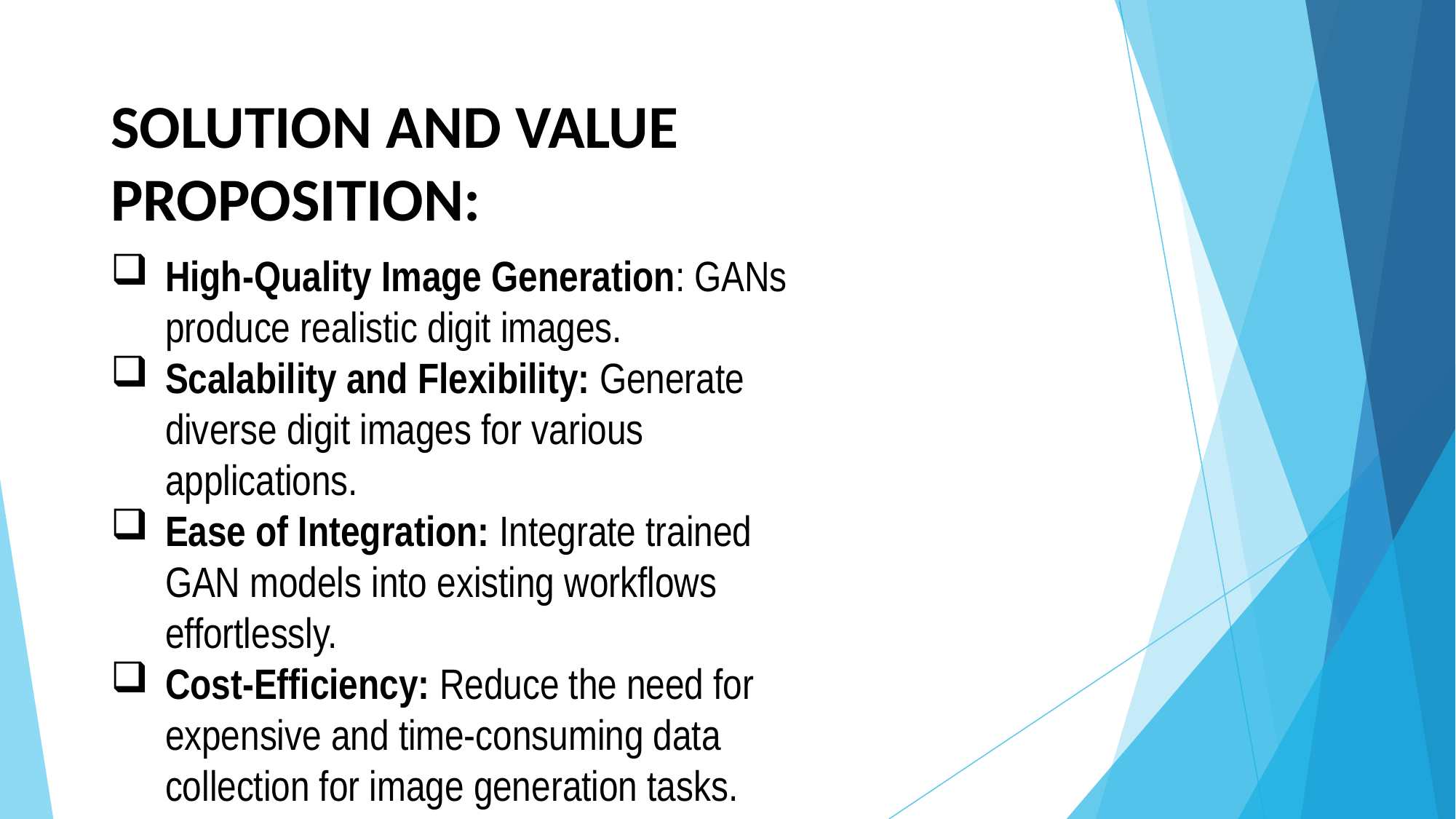

SOLUTION AND VALUE PROPOSITION:
High-Quality Image Generation: GANs produce realistic digit images.
Scalability and Flexibility: Generate diverse digit images for various applications.
Ease of Integration: Integrate trained GAN models into existing workflows effortlessly.
Cost-Efficiency: Reduce the need for expensive and time-consuming data collection for image generation tasks.